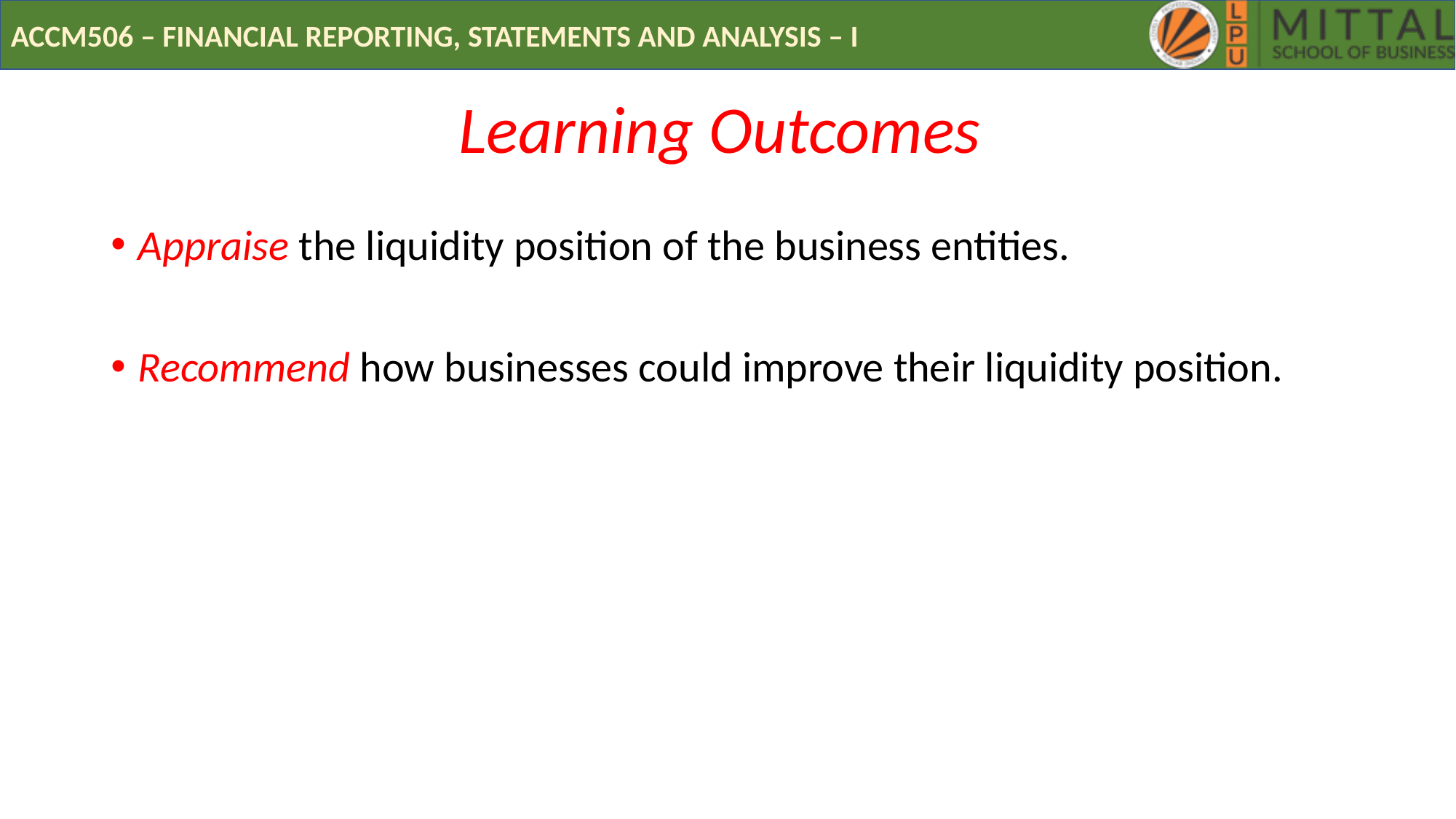

# Learning Outcomes
Appraise the liquidity position of the business entities.

Recommend how businesses could improve their liquidity position.